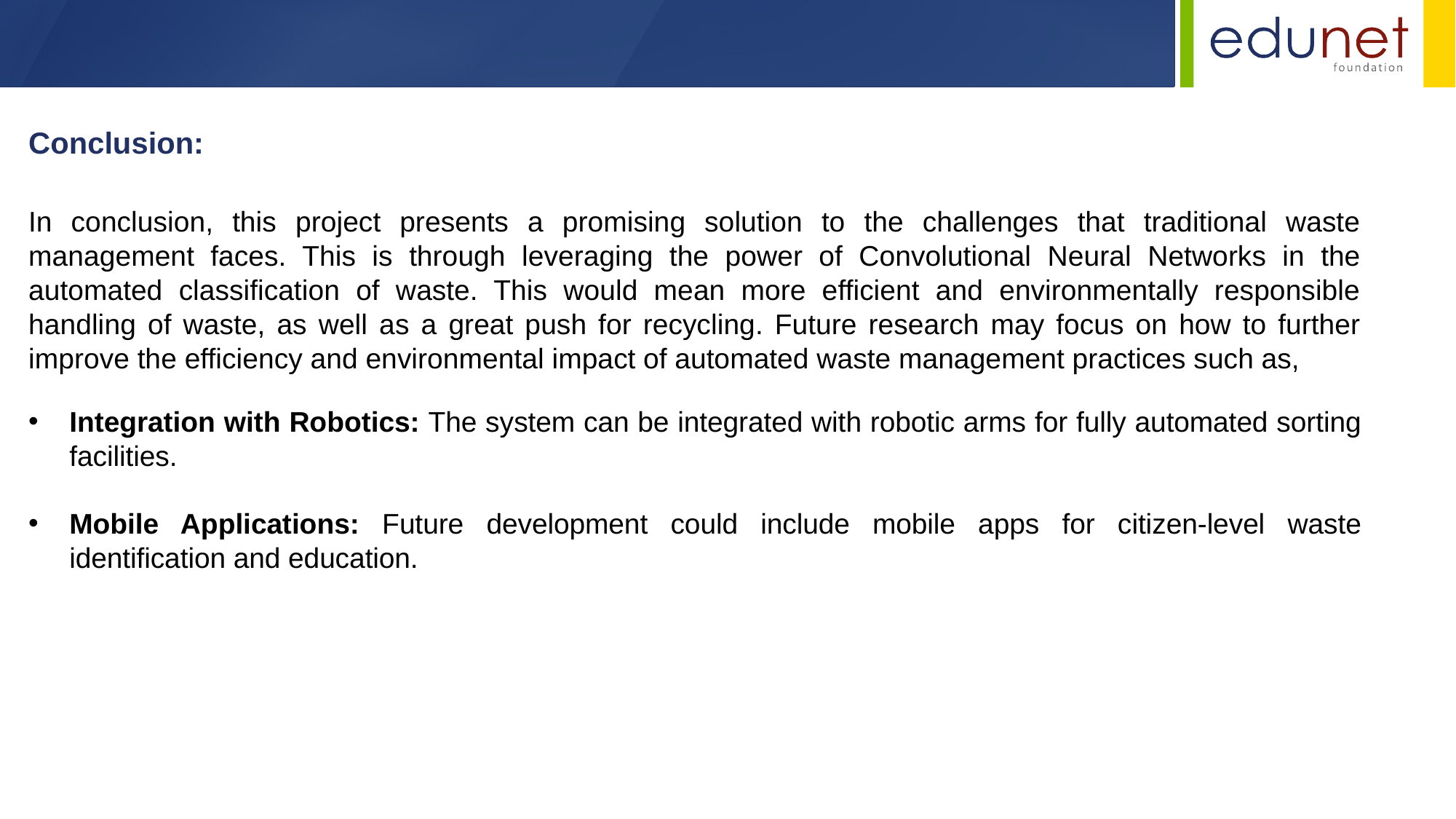

Conclusion:
In conclusion, this project presents a promising solution to the challenges that traditional waste management faces. This is through leveraging the power of Convolutional Neural Networks in the automated classification of waste. This would mean more efficient and environmentally responsible handling of waste, as well as a great push for recycling. Future research may focus on how to further improve the efficiency and environmental impact of automated waste management practices such as,
Integration with Robotics: The system can be integrated with robotic arms for fully automated sorting facilities.

Mobile Applications: Future development could include mobile apps for citizen-level waste identification and education.